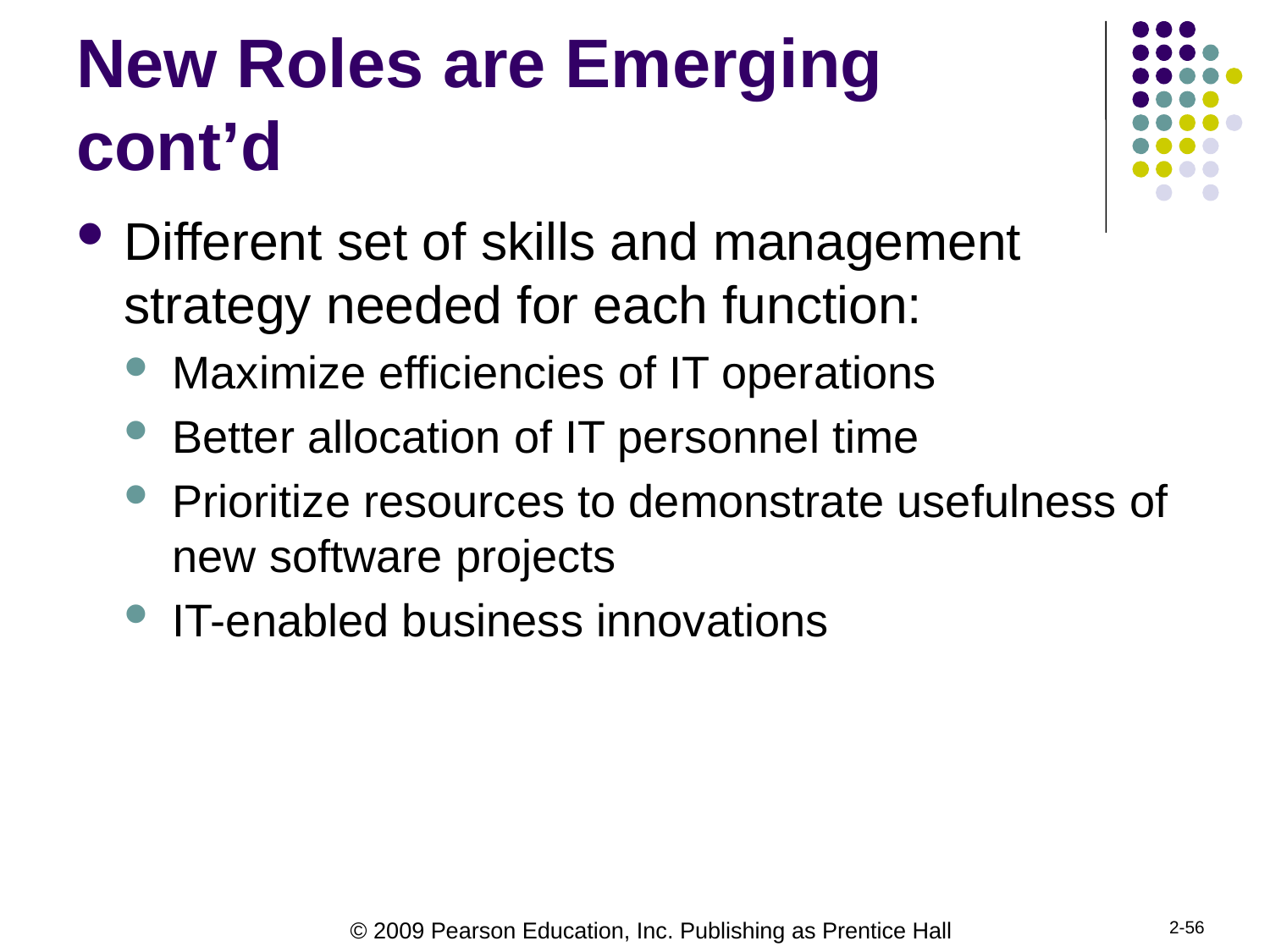

# New Roles are Emerging cont’d
Different set of skills and management strategy needed for each function:
Maximize efficiencies of IT operations
Better allocation of IT personnel time
Prioritize resources to demonstrate usefulness of new software projects
IT-enabled business innovations
2-56